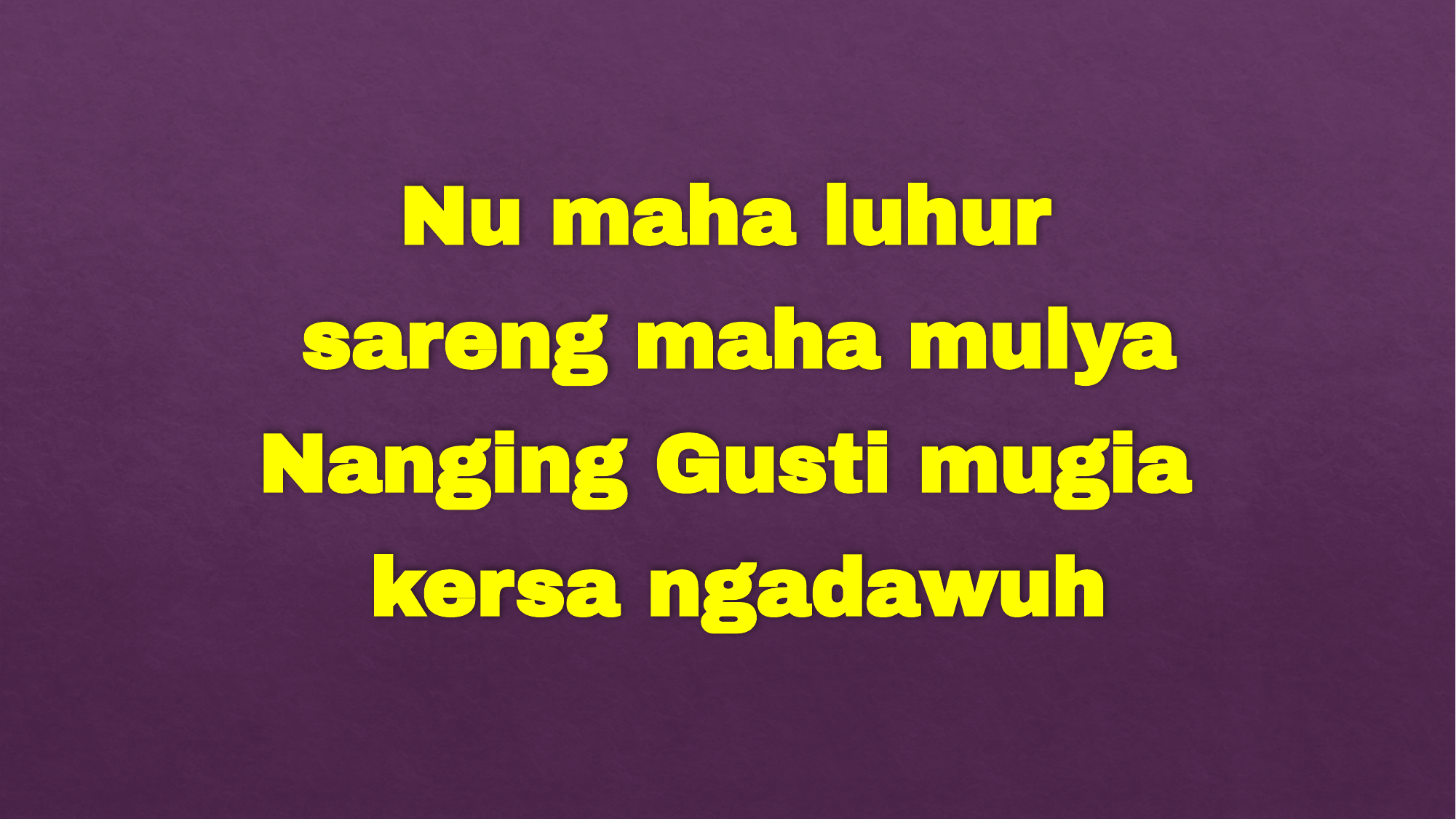

Nu maha luhur
sareng maha mulya
Nanging Gusti mugia
kersa ngadawuh